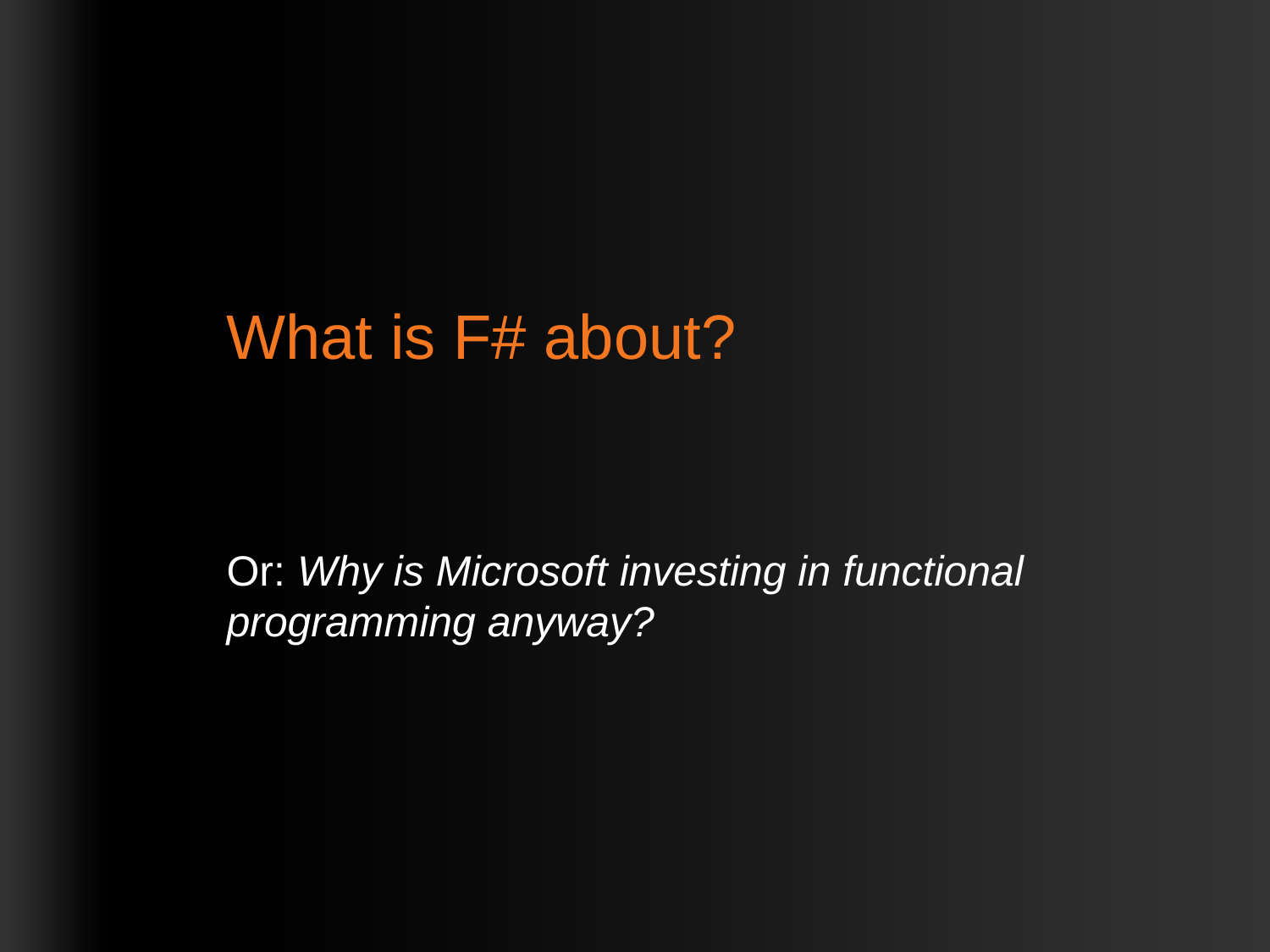

# What is F# about?
Or: Why is Microsoft investing in functional programming anyway?